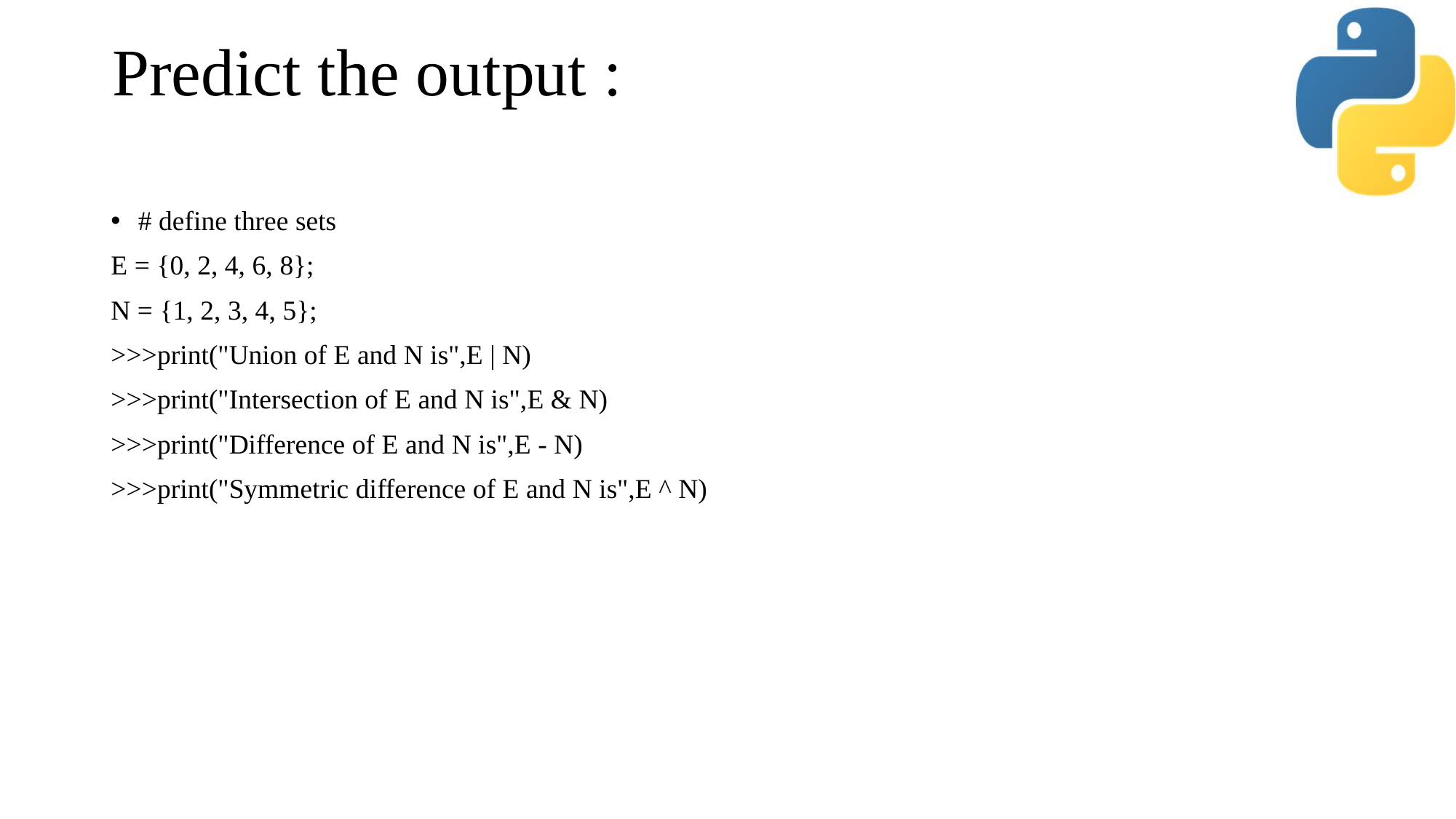

# Predict the output :
# define three sets
E = {0, 2, 4, 6, 8};
N = {1, 2, 3, 4, 5};
>>>print("Union of E and N is",E | N)
>>>print("Intersection of E and N is",E & N)
>>>print("Difference of E and N is",E - N)
>>>print("Symmetric difference of E and N is",E ^ N)